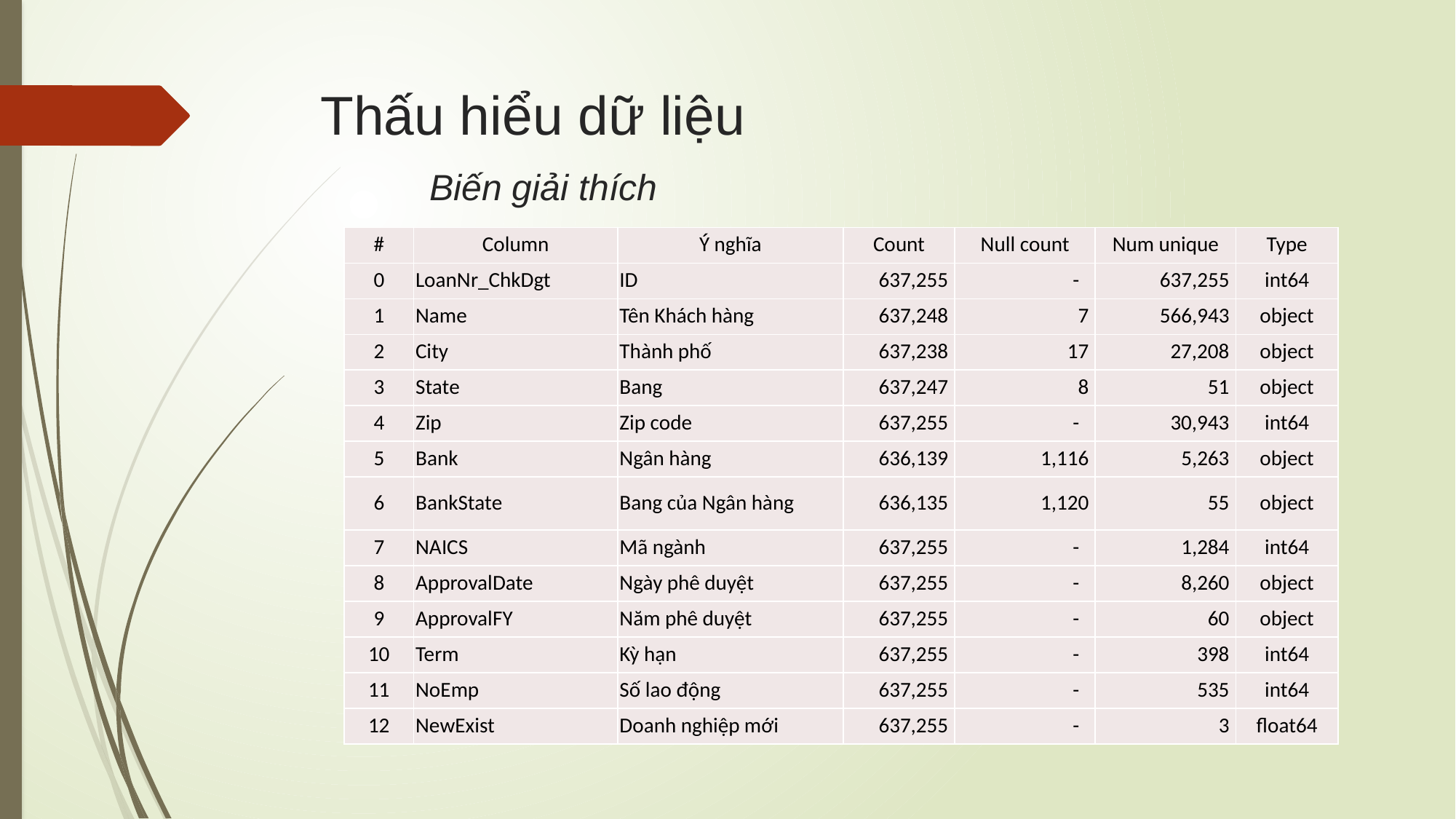

# Thấu hiểu dữ liệu Biến giải thích
| # | Column | Ý nghĩa | Count | Null count | Num unique | Type |
| --- | --- | --- | --- | --- | --- | --- |
| 0 | LoanNr\_ChkDgt | ID | 637,255 | - | 637,255 | int64 |
| 1 | Name | Tên Khách hàng | 637,248 | 7 | 566,943 | object |
| 2 | City | Thành phố | 637,238 | 17 | 27,208 | object |
| 3 | State | Bang | 637,247 | 8 | 51 | object |
| 4 | Zip | Zip code | 637,255 | - | 30,943 | int64 |
| 5 | Bank | Ngân hàng | 636,139 | 1,116 | 5,263 | object |
| 6 | BankState | Bang của Ngân hàng | 636,135 | 1,120 | 55 | object |
| 7 | NAICS | Mã ngành | 637,255 | - | 1,284 | int64 |
| 8 | ApprovalDate | Ngày phê duyệt | 637,255 | - | 8,260 | object |
| 9 | ApprovalFY | Năm phê duyệt | 637,255 | - | 60 | object |
| 10 | Term | Kỳ hạn | 637,255 | - | 398 | int64 |
| 11 | NoEmp | Số lao động | 637,255 | - | 535 | int64 |
| 12 | NewExist | Doanh nghiệp mới | 637,255 | - | 3 | float64 |